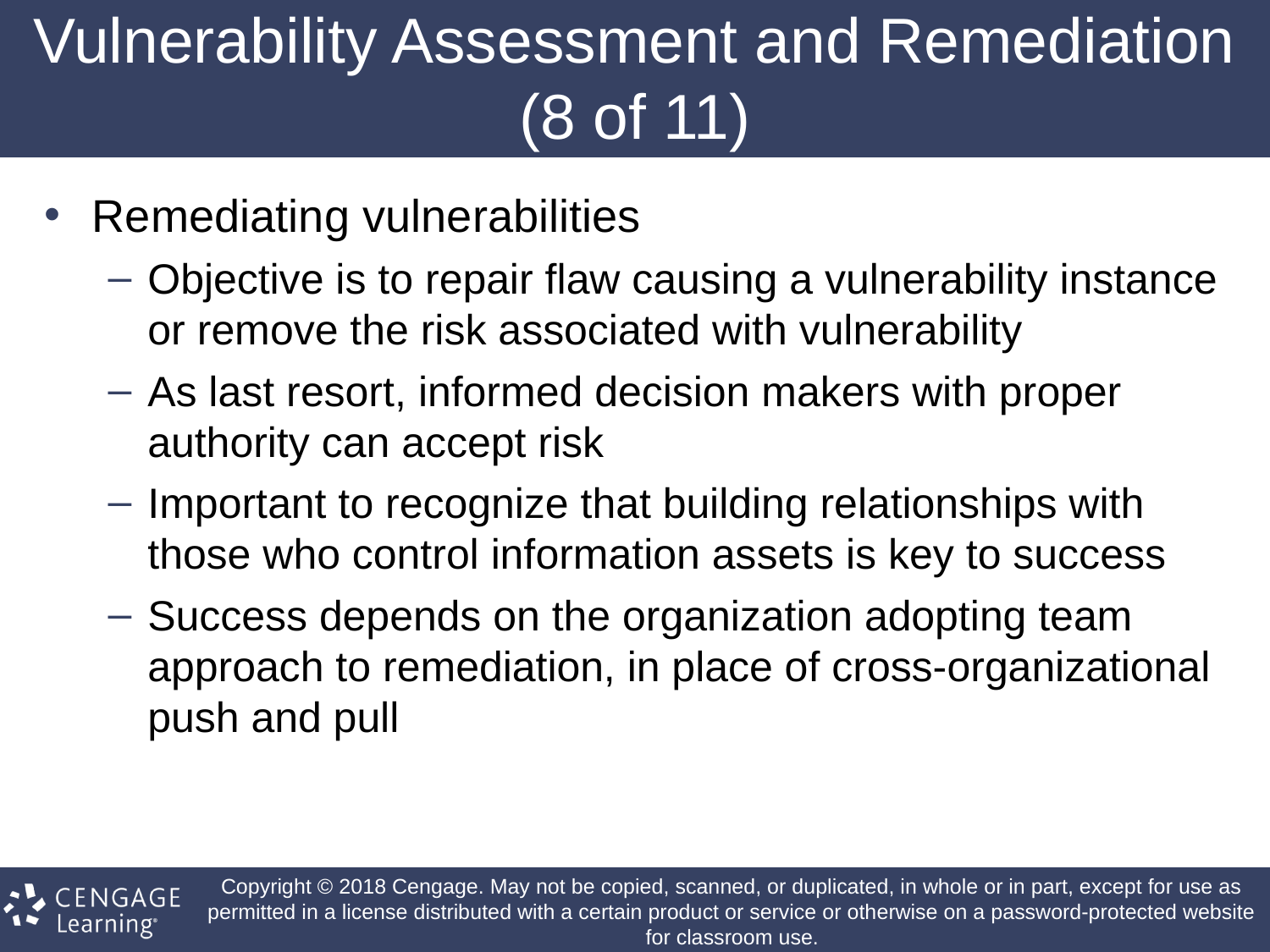

# Vulnerability Assessment and Remediation (8 of 11)
Remediating vulnerabilities
Objective is to repair flaw causing a vulnerability instance or remove the risk associated with vulnerability
As last resort, informed decision makers with proper authority can accept risk
Important to recognize that building relationships with those who control information assets is key to success
Success depends on the organization adopting team approach to remediation, in place of cross-organizational push and pull